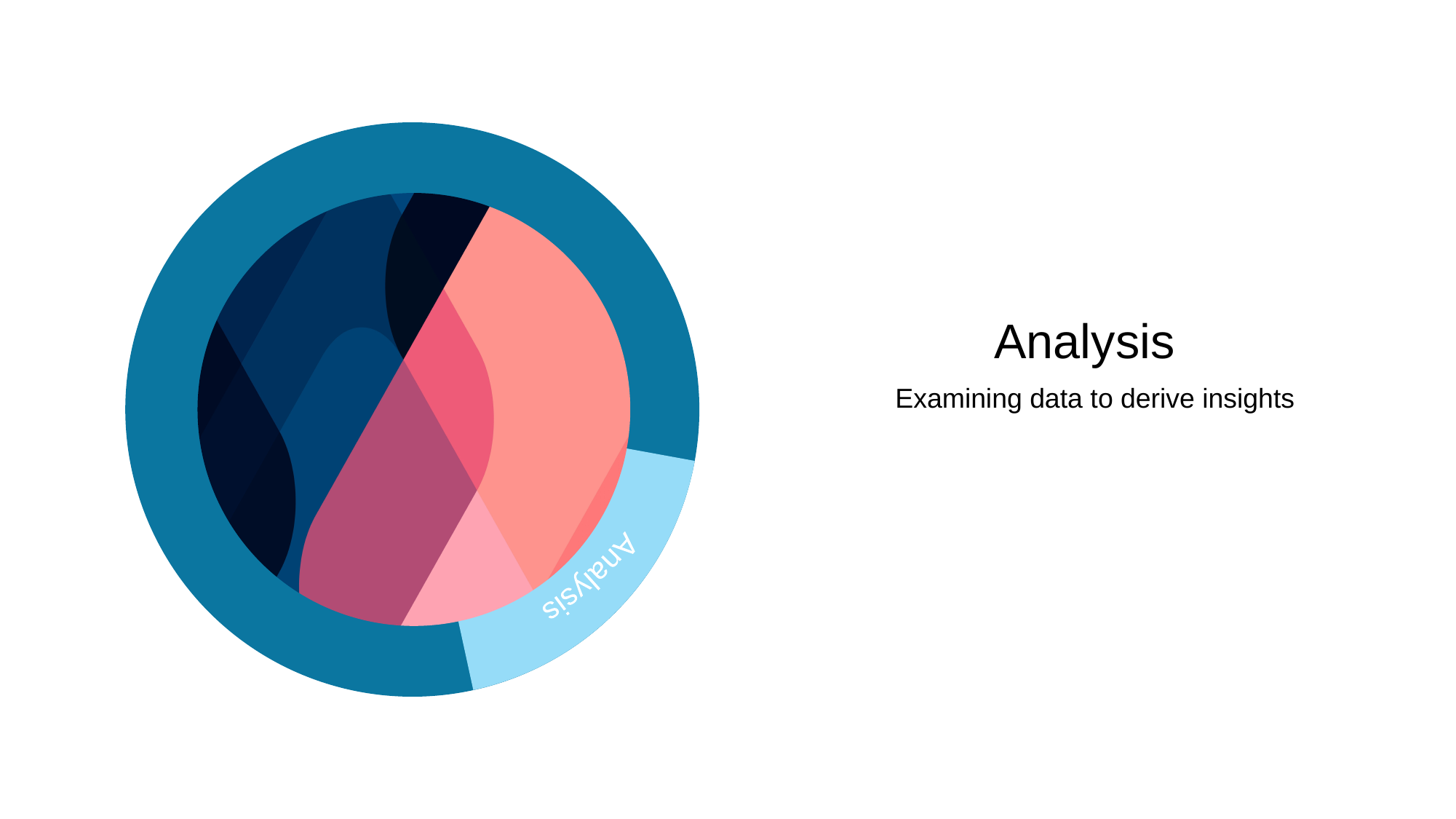

Analysis
Analysis
Examining data to derive insights